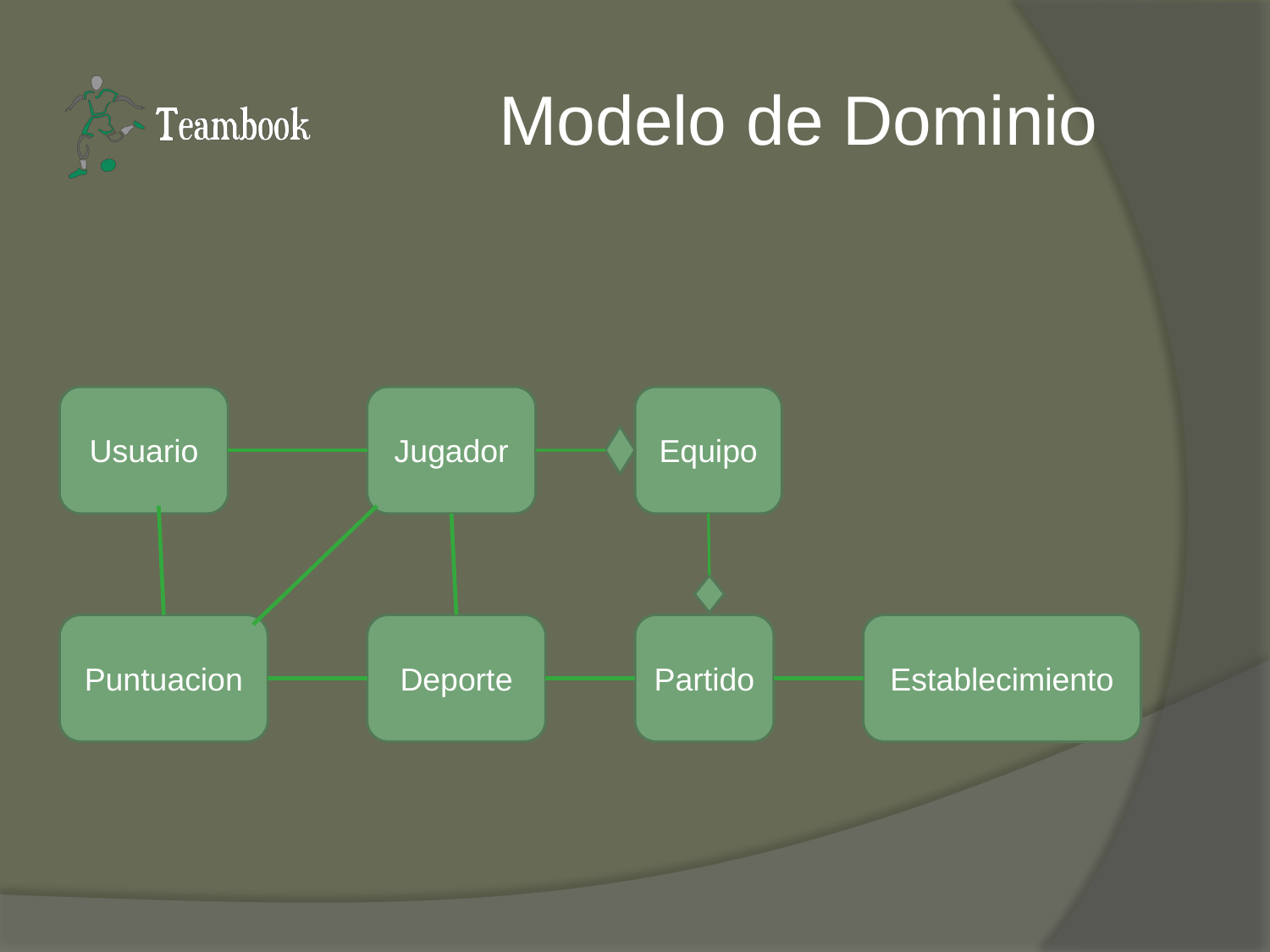

# Modelo de Dominio
Usuario
Jugador
Equipo

Puntuacion
Deporte
Partido
Establecimiento